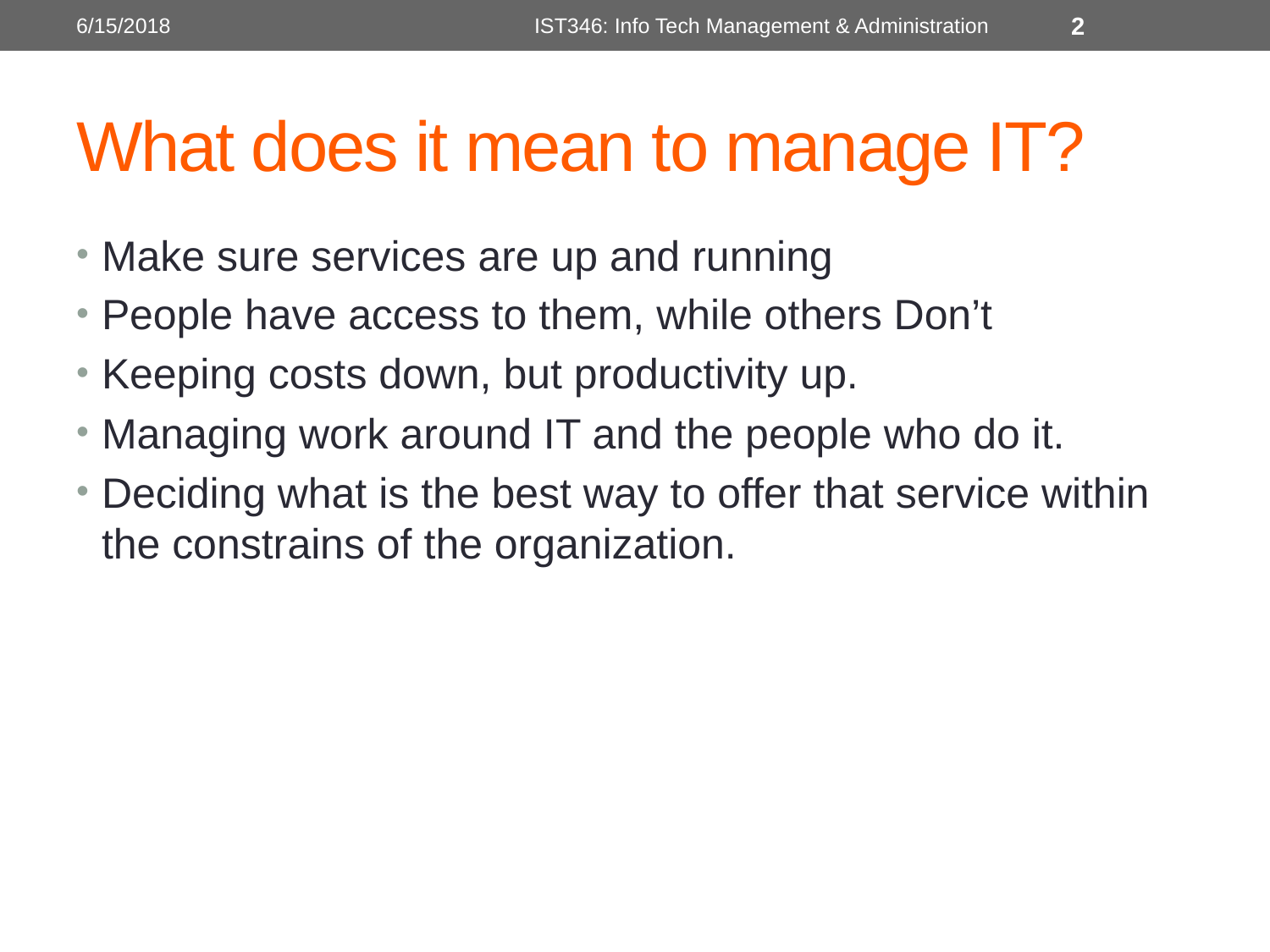

6/15/2018
IST346: Info Tech Management & Administration
2
# What does it mean to manage IT?
Make sure services are up and running
People have access to them, while others Don’t
Keeping costs down, but productivity up.
Managing work around IT and the people who do it.
Deciding what is the best way to offer that service within the constrains of the organization.